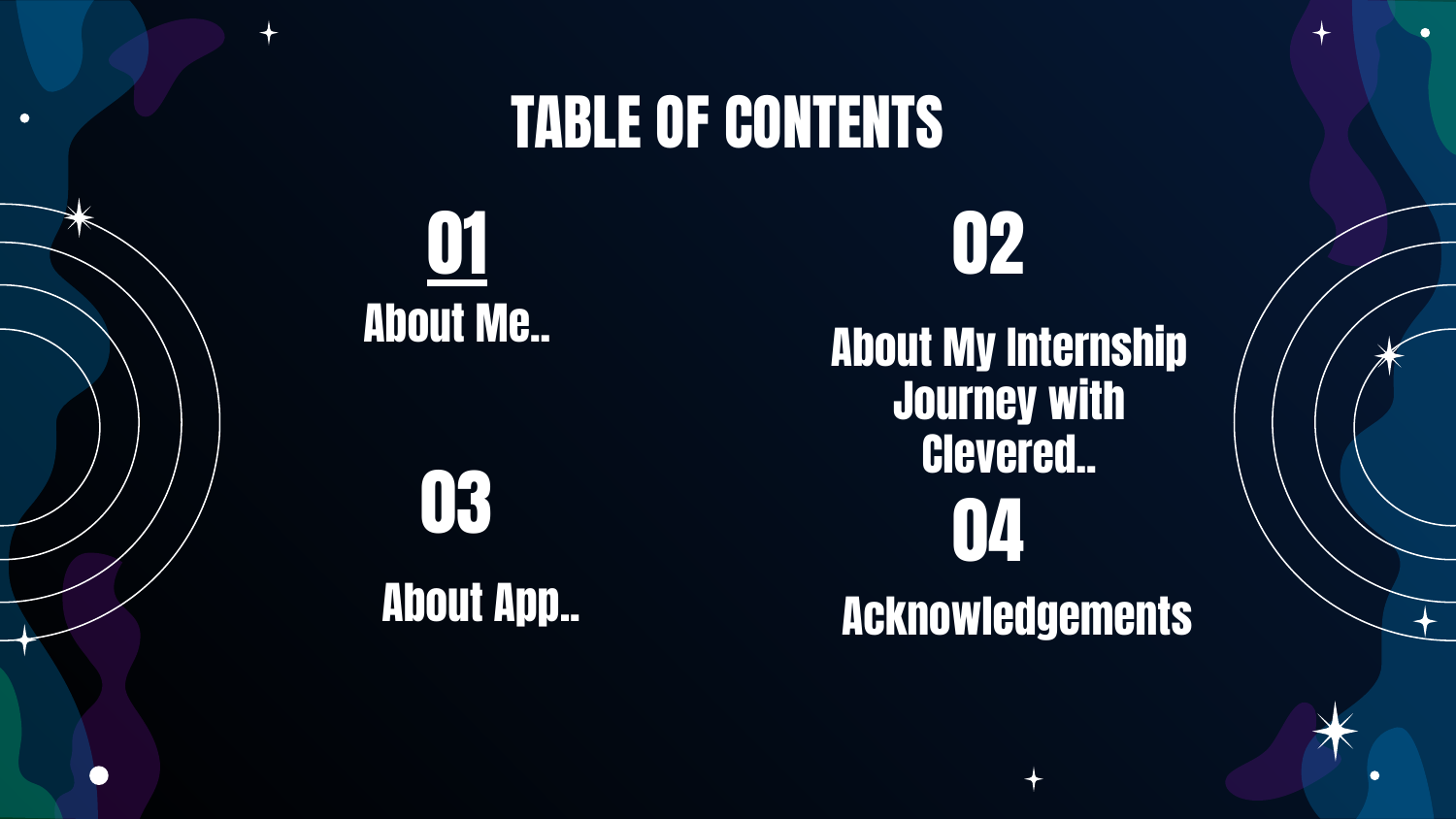

# TABLE OF CONTENTS
01
02
About Me..
About My Internship Journey with
Clevered..

03
04
About App..
Acknowledgements